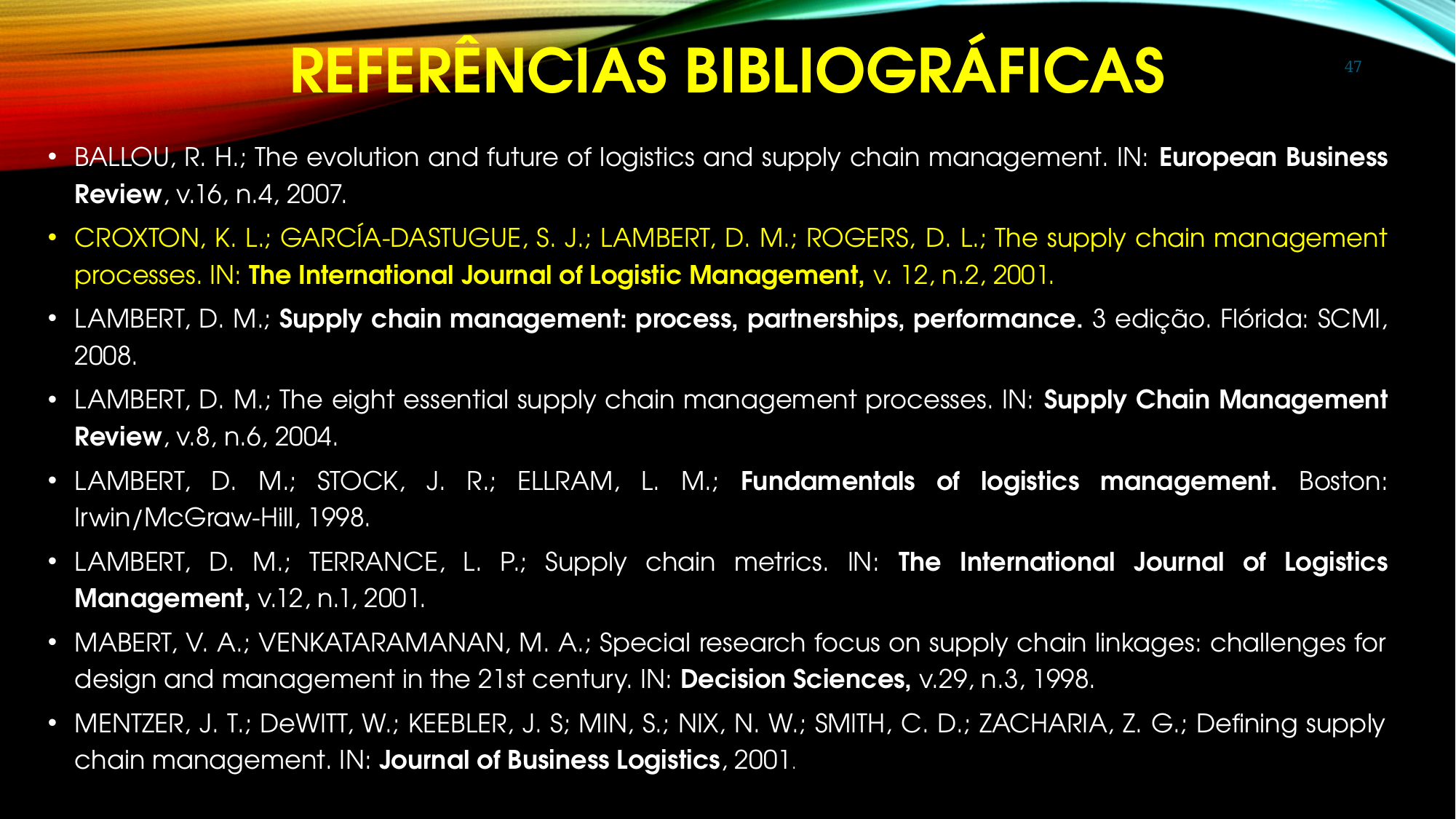

# Referências Bibliográficas
47
BALLOU, R. H.; The evolution and future of logistics and supply chain management. IN: European Business Review, v.16, n.4, 2007.
CROXTON, K. L.; GARCÍA-DASTUGUE, S. J.; LAMBERT, D. M.; ROGERS, D. L.; The supply chain management processes. IN: The International Journal of Logistic Management, v. 12, n.2, 2001.
LAMBERT, D. M.; Supply chain management: process, partnerships, performance. 3 edição. Flórida: SCMI, 2008.
LAMBERT, D. M.; The eight essential supply chain management processes. IN: Supply Chain Management Review, v.8, n.6, 2004.
LAMBERT, D. M.; STOCK, J. R.; ELLRAM, L. M.; Fundamentals of logistics management. Boston: Irwin/McGraw-Hill, 1998.
LAMBERT, D. M.; TERRANCE, L. P.; Supply chain metrics. IN: The International Journal of Logistics Management, v.12, n.1, 2001.
MABERT, V. A.; VENKATARAMANAN, M. A.; Special research focus on supply chain linkages: challenges for design and management in the 21st century. IN: Decision Sciences, v.29, n.3, 1998.
MENTZER, J. T.; DeWITT, W.; KEEBLER, J. S; MIN, S.; NIX, N. W.; SMITH, C. D.; ZACHARIA, Z. G.; Defining supply chain management. IN: Journal of Business Logistics, 2001.